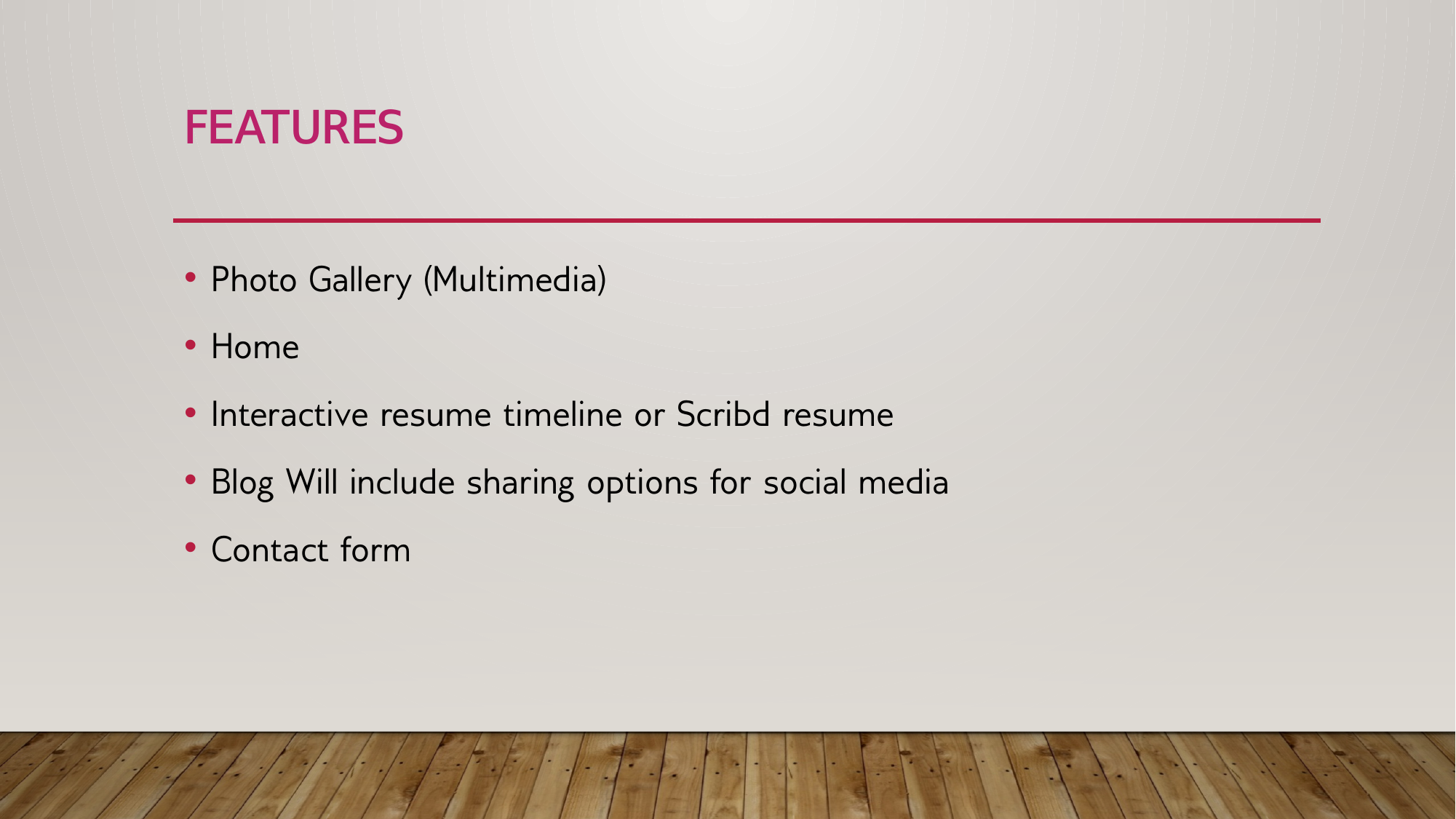

# Features
Photo Gallery (Multimedia)
Home
Interactive resume timeline or Scribd resume
Blog Will include sharing options for social media
Contact form